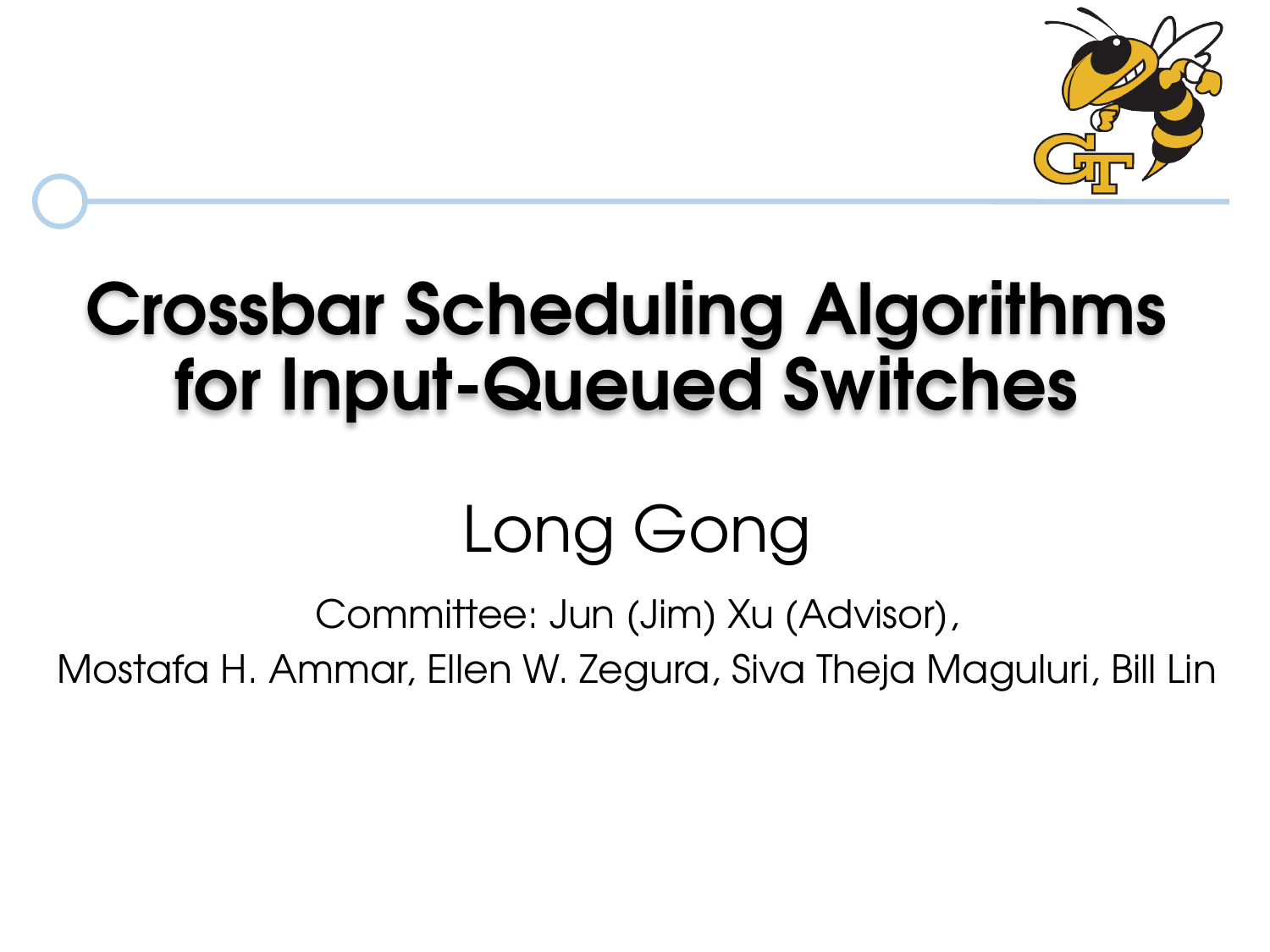

# Crossbar Scheduling Algorithms for Input-Queued Switches

Long Gong

Committee: Jun (Jim) Xu (Advisor),
Mostafa H. Ammar, Ellen W. Zegura, Siva Theja Maguluri, Bill Lin